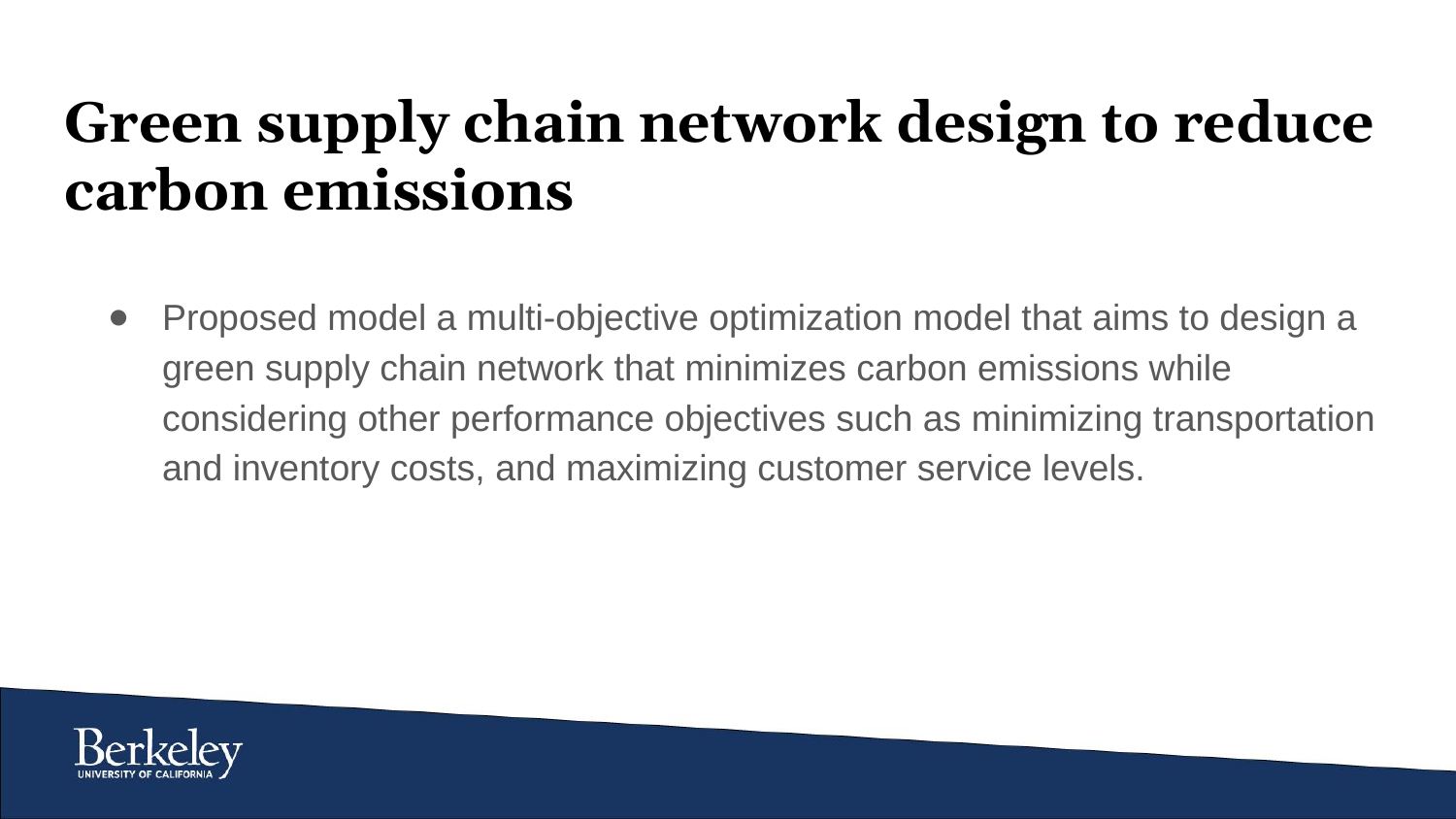

# Green supply chain network design to reduce carbon emissions
Proposed model a multi-objective optimization model that aims to design a green supply chain network that minimizes carbon emissions while considering other performance objectives such as minimizing transportation and inventory costs, and maximizing customer service levels.